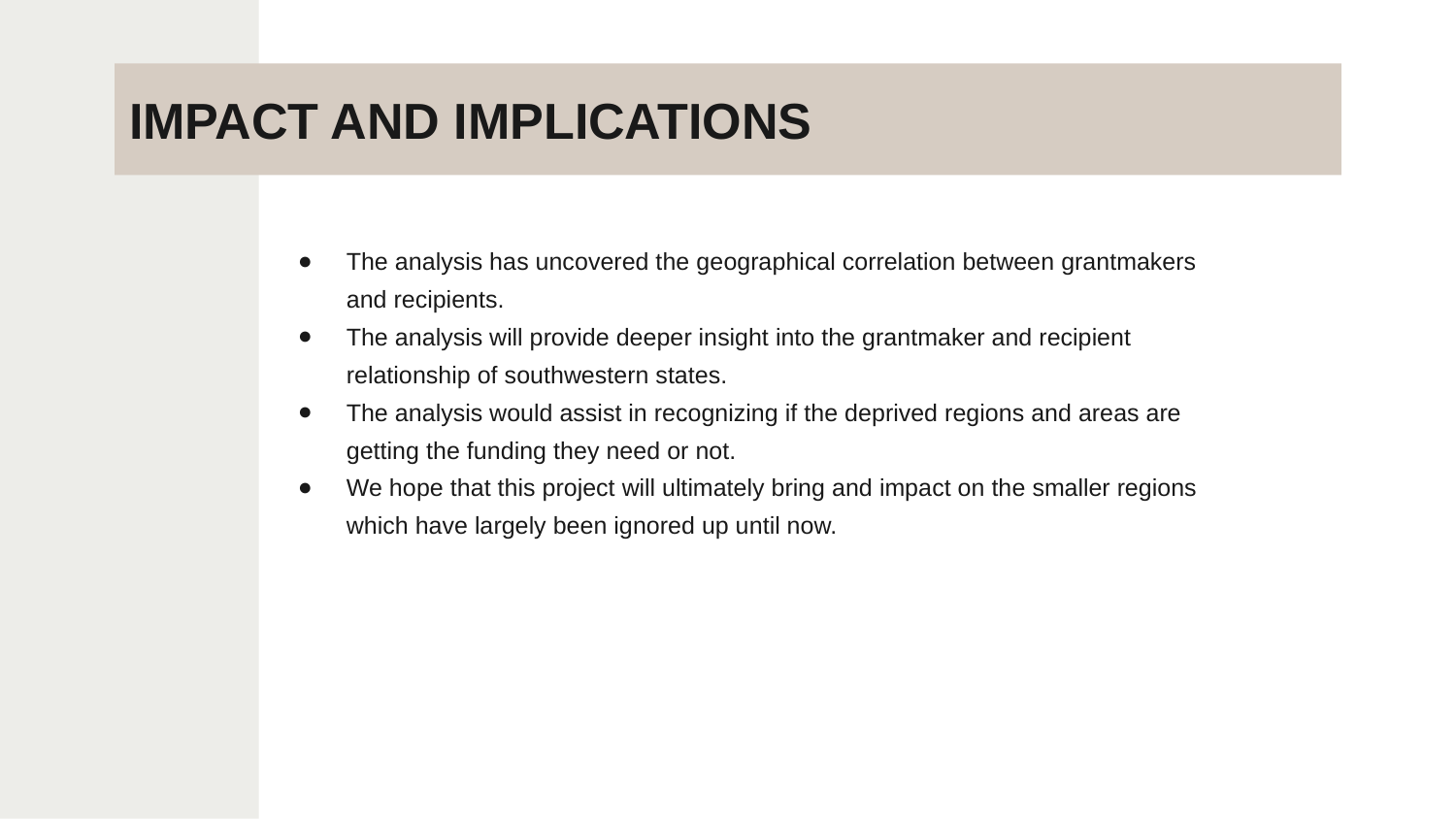

# IMPACT AND IMPLICATIONS
The analysis has uncovered the geographical correlation between grantmakers and recipients.
The analysis will provide deeper insight into the grantmaker and recipient relationship of southwestern states.
The analysis would assist in recognizing if the deprived regions and areas are getting the funding they need or not.
We hope that this project will ultimately bring and impact on the smaller regions which have largely been ignored up until now.